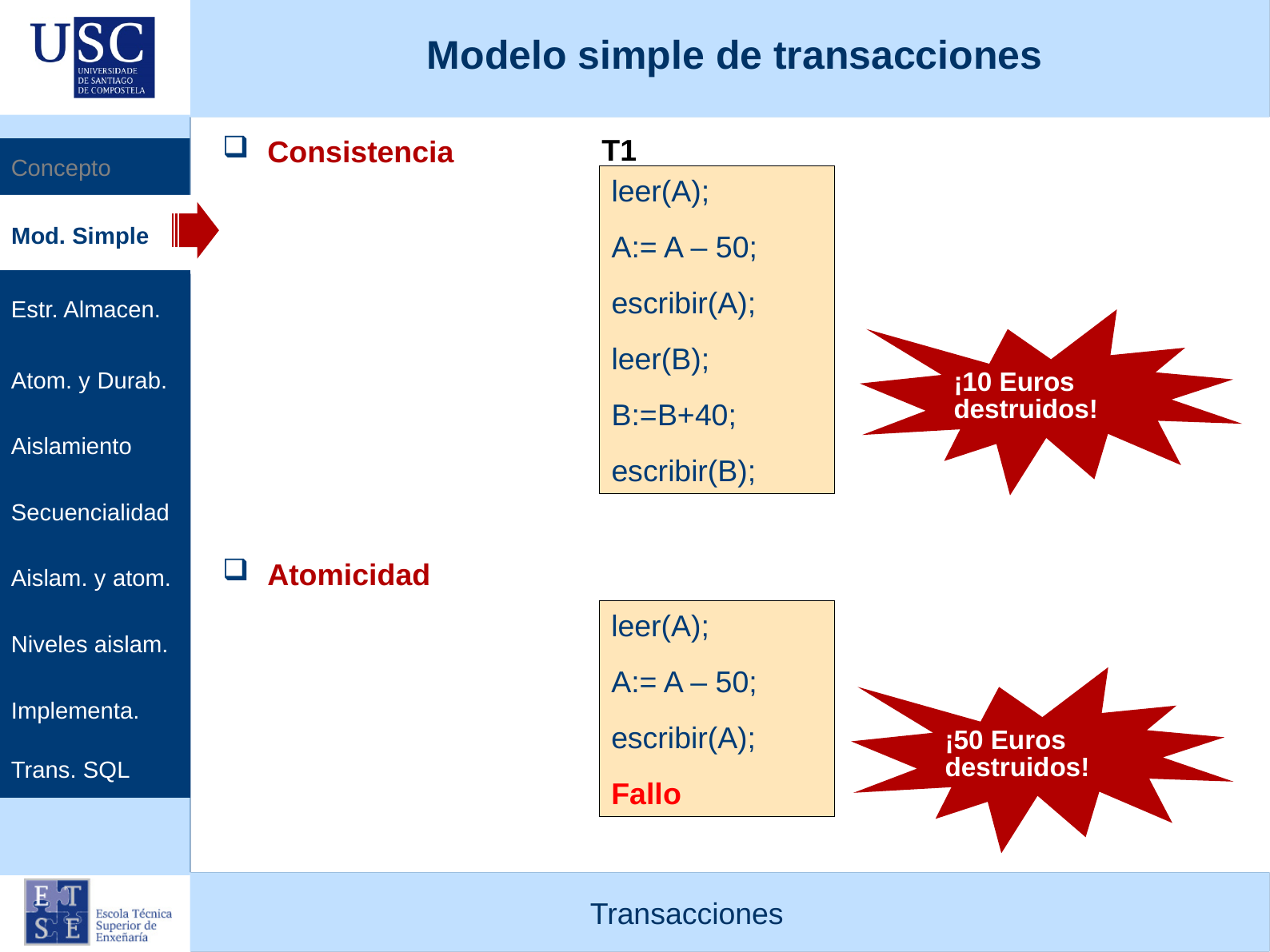

Modelo simple de transacciones

Consistencia

Atomicidad

T1
Concepto
leer(A);
A:= A – 50;
escribir(A);
leer(B);
B:=B+40;
escribir(B);
Mod. Simple

Estr. Almacen.
¡10 Euros destruidos!
Atom. y Durab.
Aislamiento
Secuencialidad
Aislam. y atom.
leer(A);
A:= A – 50;
escribir(A);
Fallo
Niveles aislam.
¡50 Euros destruidos!
Implementa.
Trans. SQL

Transacciones